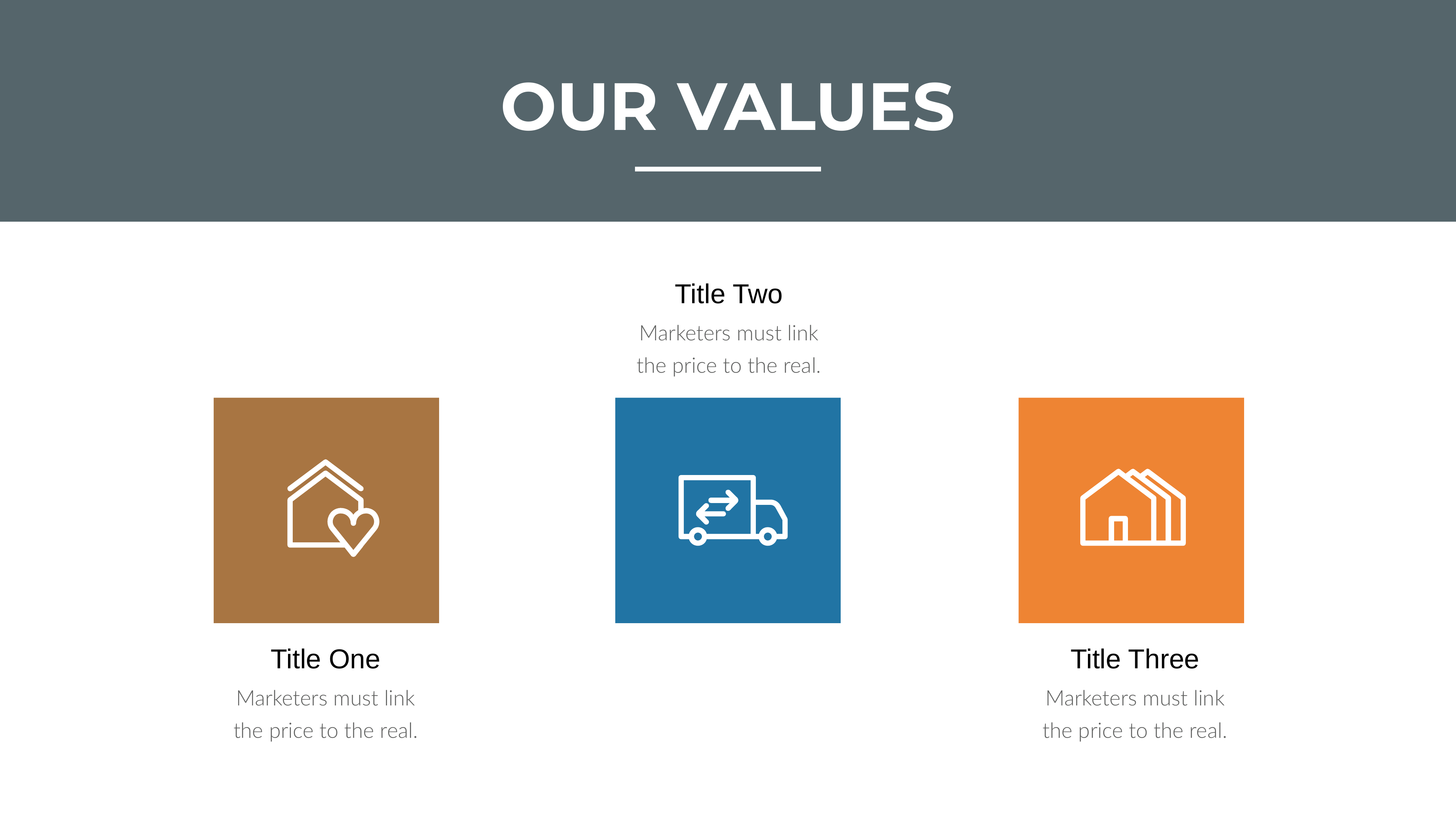

OUR VALUES
Title Two
Marketers must link the price to the real.

Title One
Title Three
Marketers must link the price to the real.
Marketers must link the price to the real.